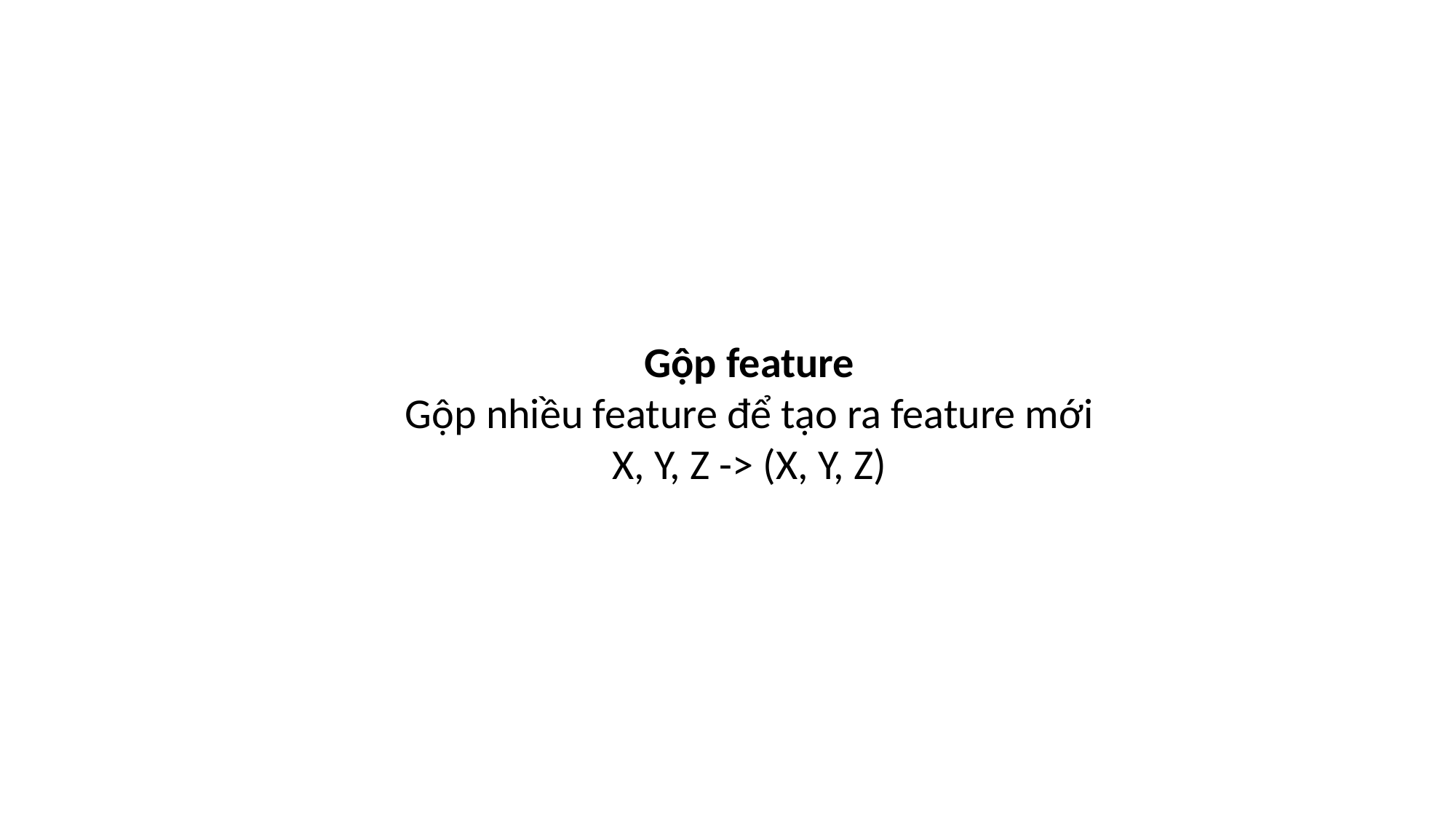

Gộp feature
Gộp nhiều feature để tạo ra feature mới
X, Y, Z -> (X, Y, Z)